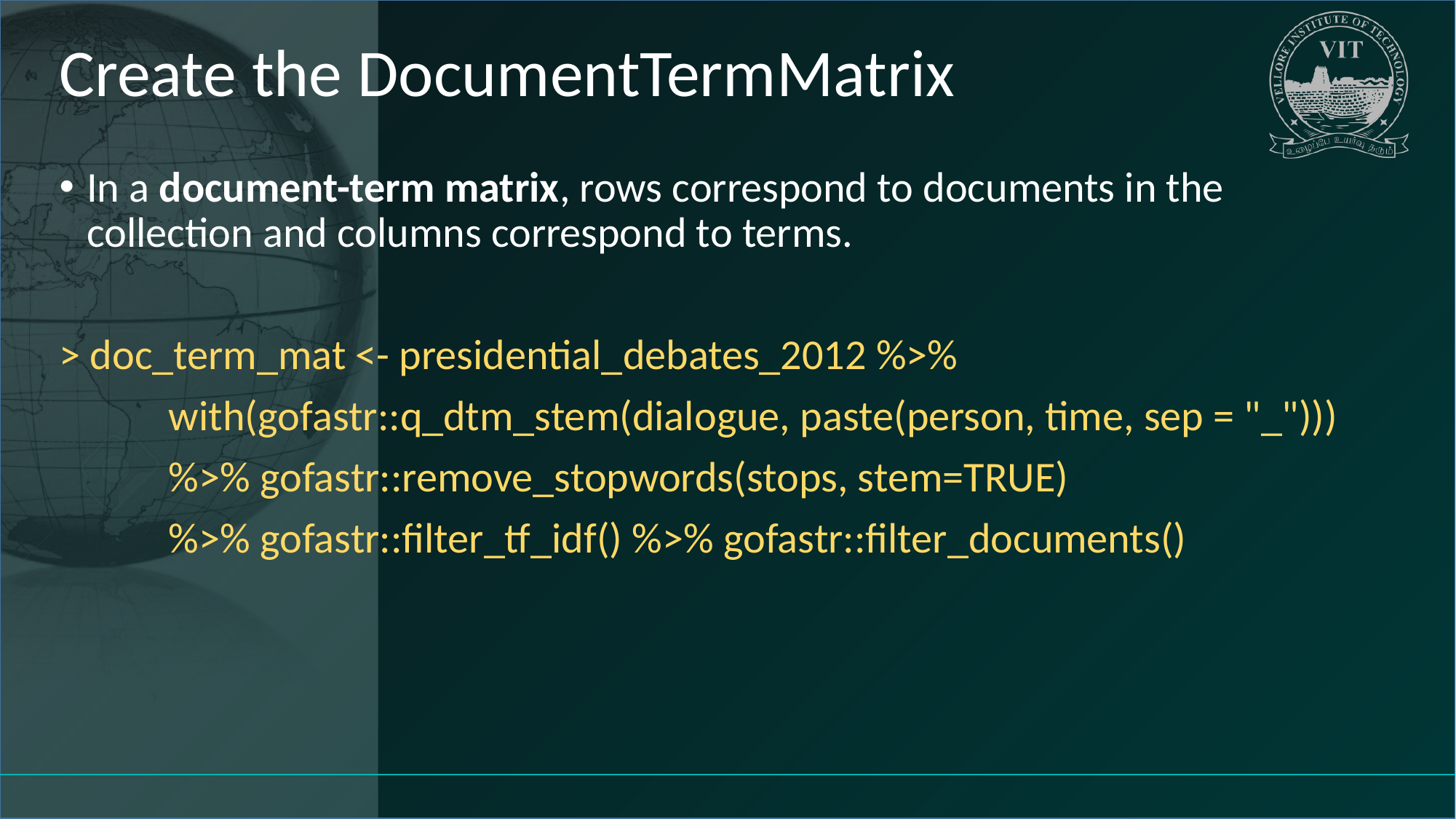

# Create the DocumentTermMatrix
In a document-term matrix, rows correspond to documents in the collection and columns correspond to terms.

> doc_term_mat <- presidential_debates_2012 %>%
	with(gofastr::q_dtm_stem(dialogue, paste(person, time, sep = "_")))
	%>% gofastr::remove_stopwords(stops, stem=TRUE)
	%>% gofastr::filter_tf_idf() %>% gofastr::filter_documents()